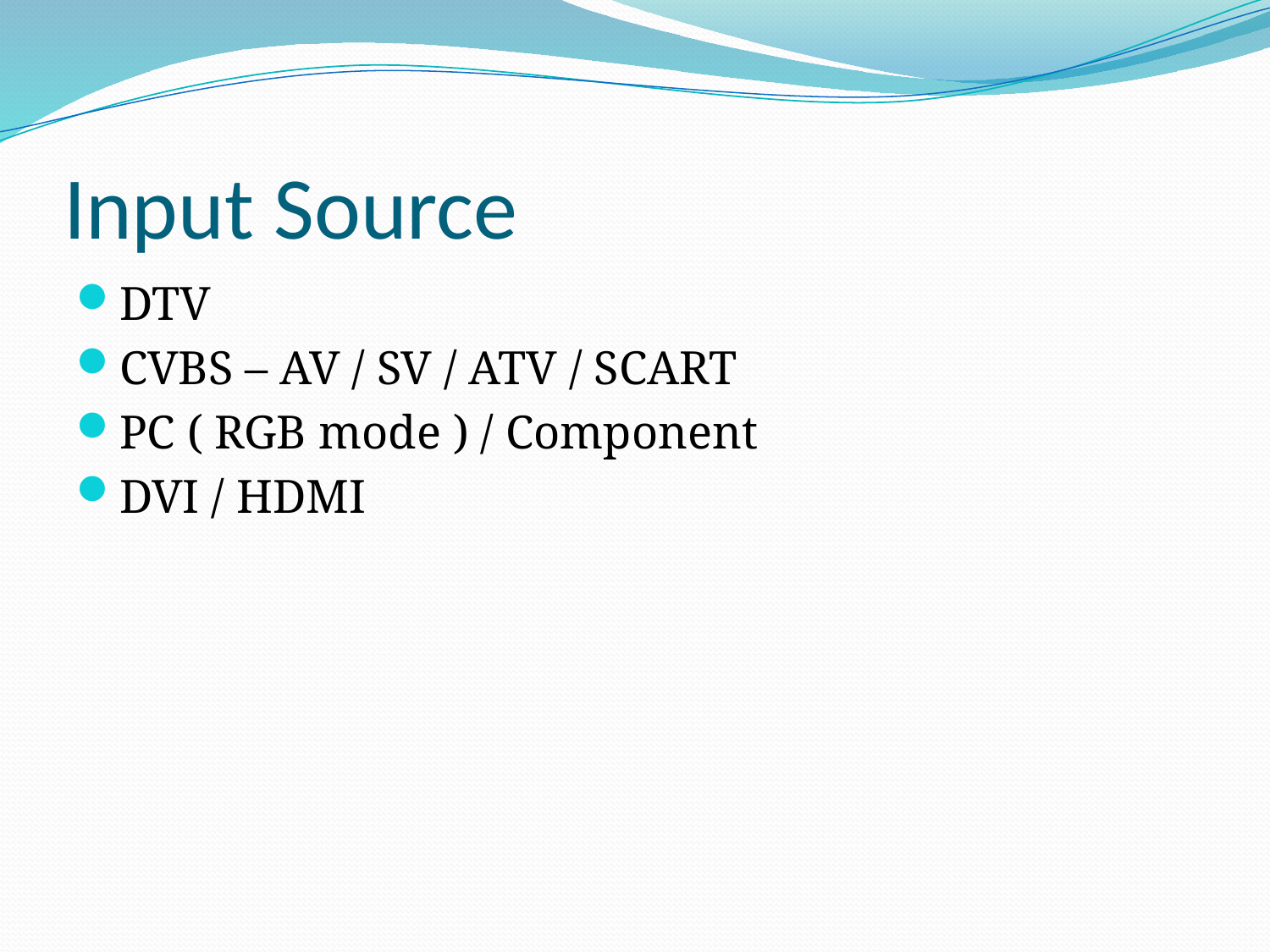

# Input Source
DTV
CVBS – AV / SV / ATV / SCART
PC ( RGB mode ) / Component
DVI / HDMI